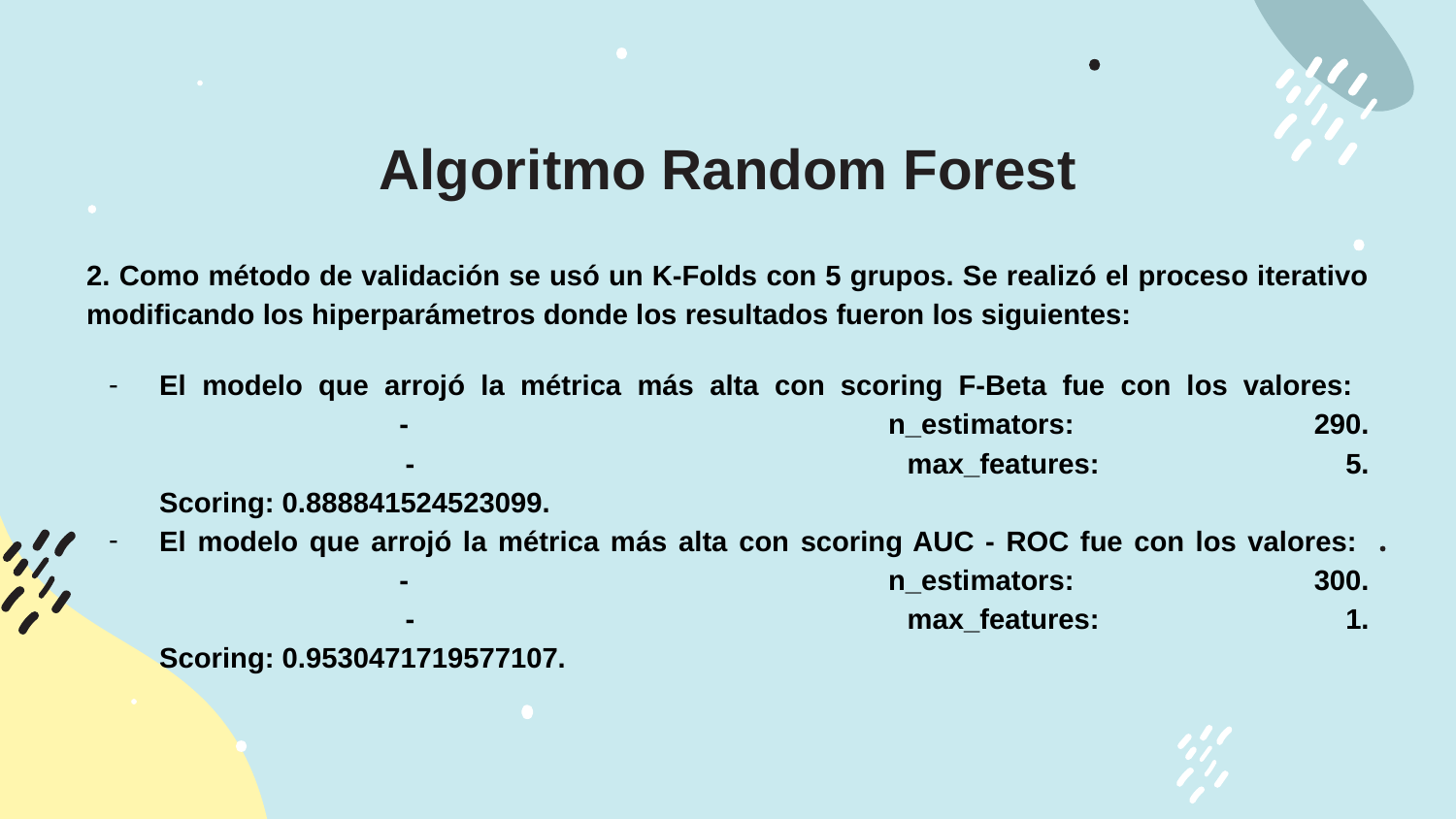

Algoritmo Random Forest
2. Como método de validación se usó un K-Folds con 5 grupos. Se realizó el proceso iterativo modificando los hiperparámetros donde los resultados fueron los siguientes:
El modelo que arrojó la métrica más alta con scoring F-Beta fue con los valores:
 -  n_estimators: 290.
 -  max_features: 5.
Scoring: 0.888841524523099.
El modelo que arrojó la métrica más alta con scoring AUC - ROC fue con los valores:
 -  n_estimators: 300.
 -  max_features: 1.
Scoring: 0.9530471719577107.